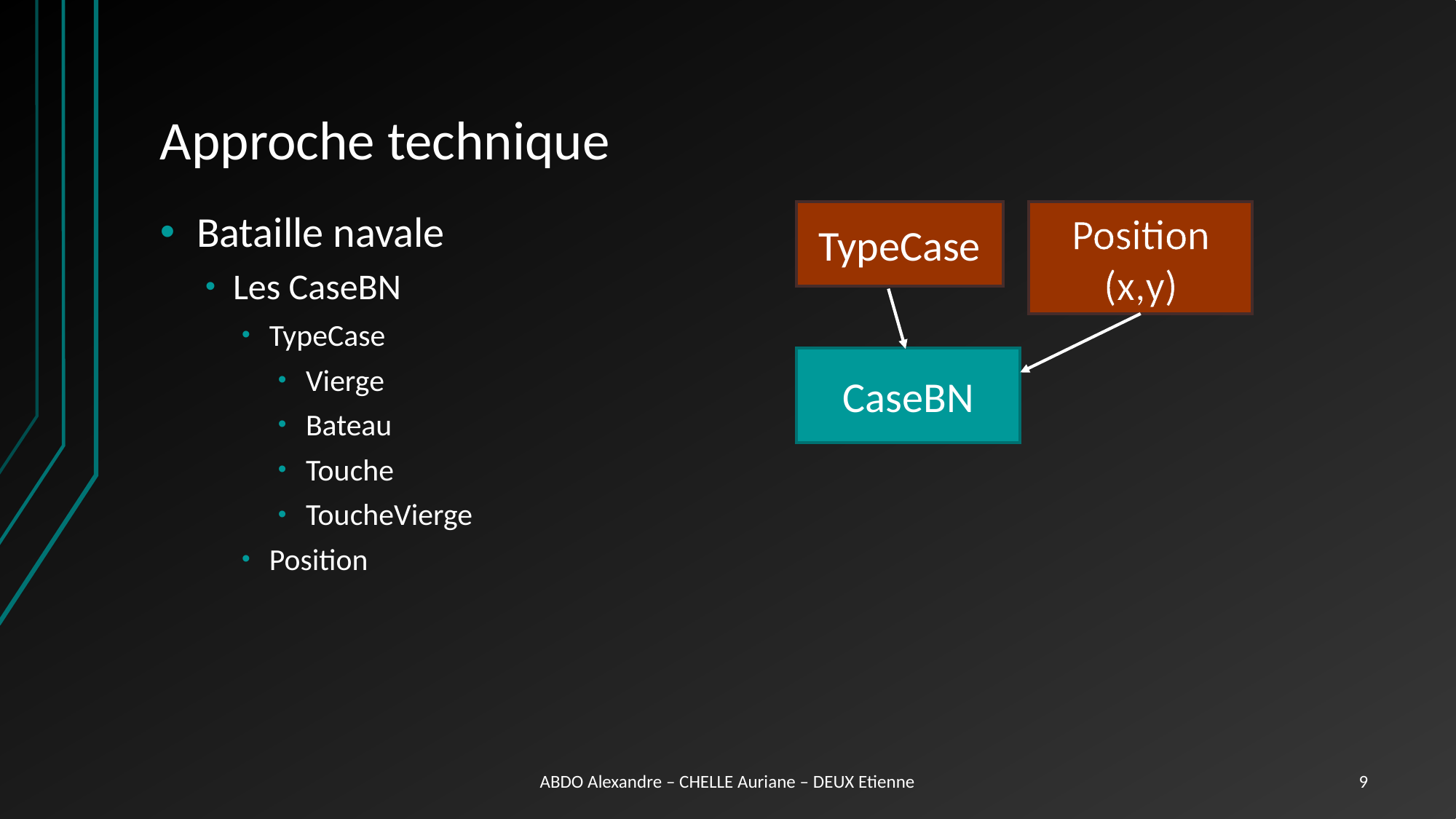

# Approche technique
TypeCase
Position
(x,y)
Bataille navale
Les CaseBN
TypeCase
Vierge
Bateau
Touche
ToucheVierge
Position
CaseBN
ABDO Alexandre – CHELLE Auriane – DEUX Etienne
9